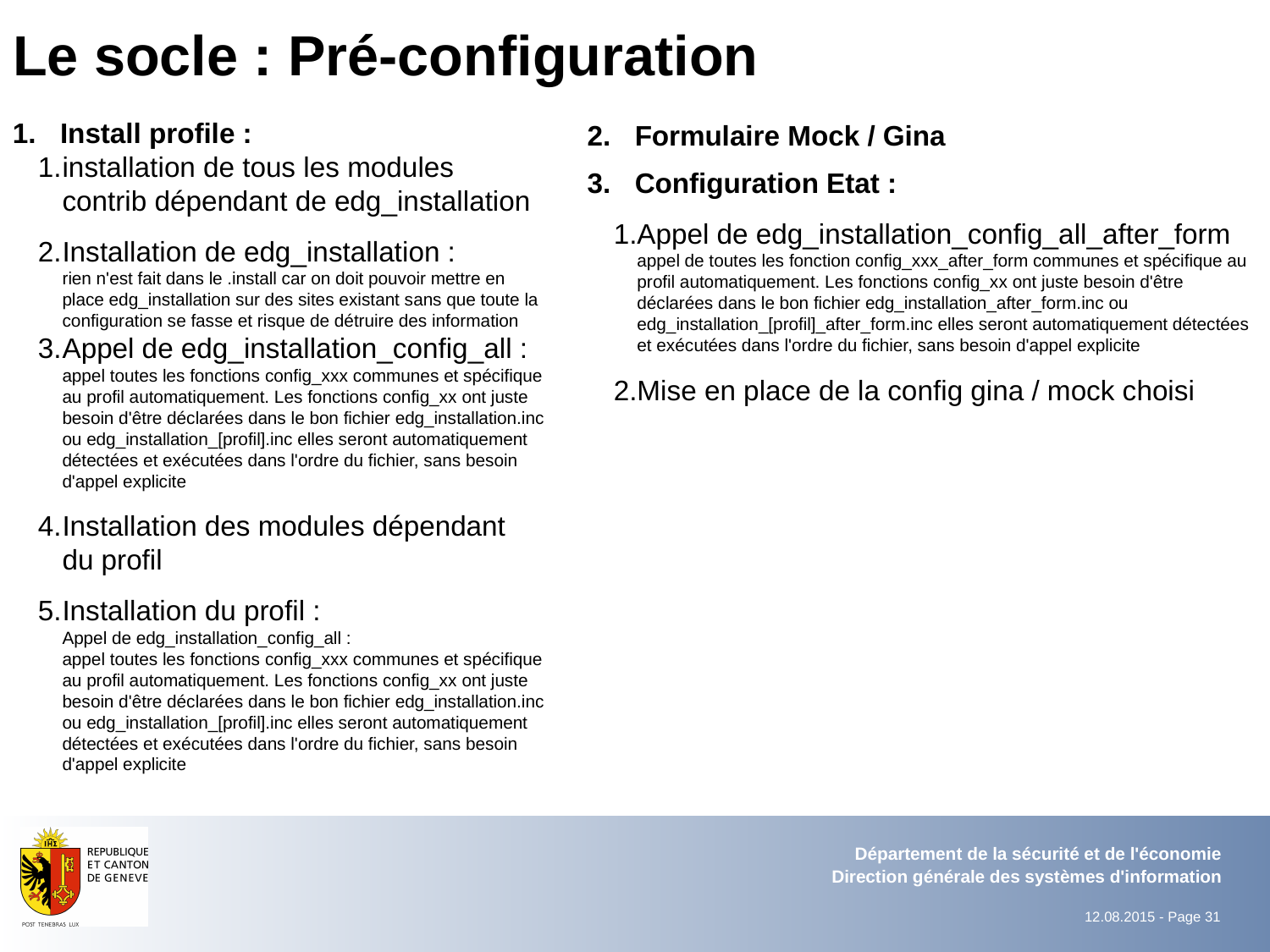

# Le socle : Pré-configuration
Install profile :
installation de tous les modules contrib dépendant de edg_installation

Installation de edg_installation :
rien n'est fait dans le .install car on doit pouvoir mettre en place edg_installation sur des sites existant sans que toute la configuration se fasse et risque de détruire des information
Appel de edg_installation_config_all :
appel toutes les fonctions config_xxx communes et spécifique au profil automatiquement. Les fonctions config_xx ont juste besoin d'être déclarées dans le bon fichier edg_installation.inc ou edg_installation_[profil].inc elles seront automatiquement détectées et exécutées dans l'ordre du fichier, sans besoin d'appel explicite

Installation des modules dépendant du profil

Installation du profil :
Appel de edg_installation_config_all :
appel toutes les fonctions config_xxx communes et spécifique au profil automatiquement. Les fonctions config_xx ont juste besoin d'être déclarées dans le bon fichier edg_installation.inc ou edg_installation_[profil].inc elles seront automatiquement détectées et exécutées dans l'ordre du fichier, sans besoin d'appel explicite

Formulaire Mock / Gina
Configuration Etat :

Appel de edg_installation_config_all_after_form
appel de toutes les fonction config_xxx_after_form communes et spécifique au profil automatiquement. Les fonctions config_xx ont juste besoin d'être déclarées dans le bon fichier edg_installation_after_form.inc ou edg_installation_[profil]_after_form.inc elles seront automatiquement détectées et exécutées dans l'ordre du fichier, sans besoin d'appel explicite

Mise en place de la config gina / mock choisi